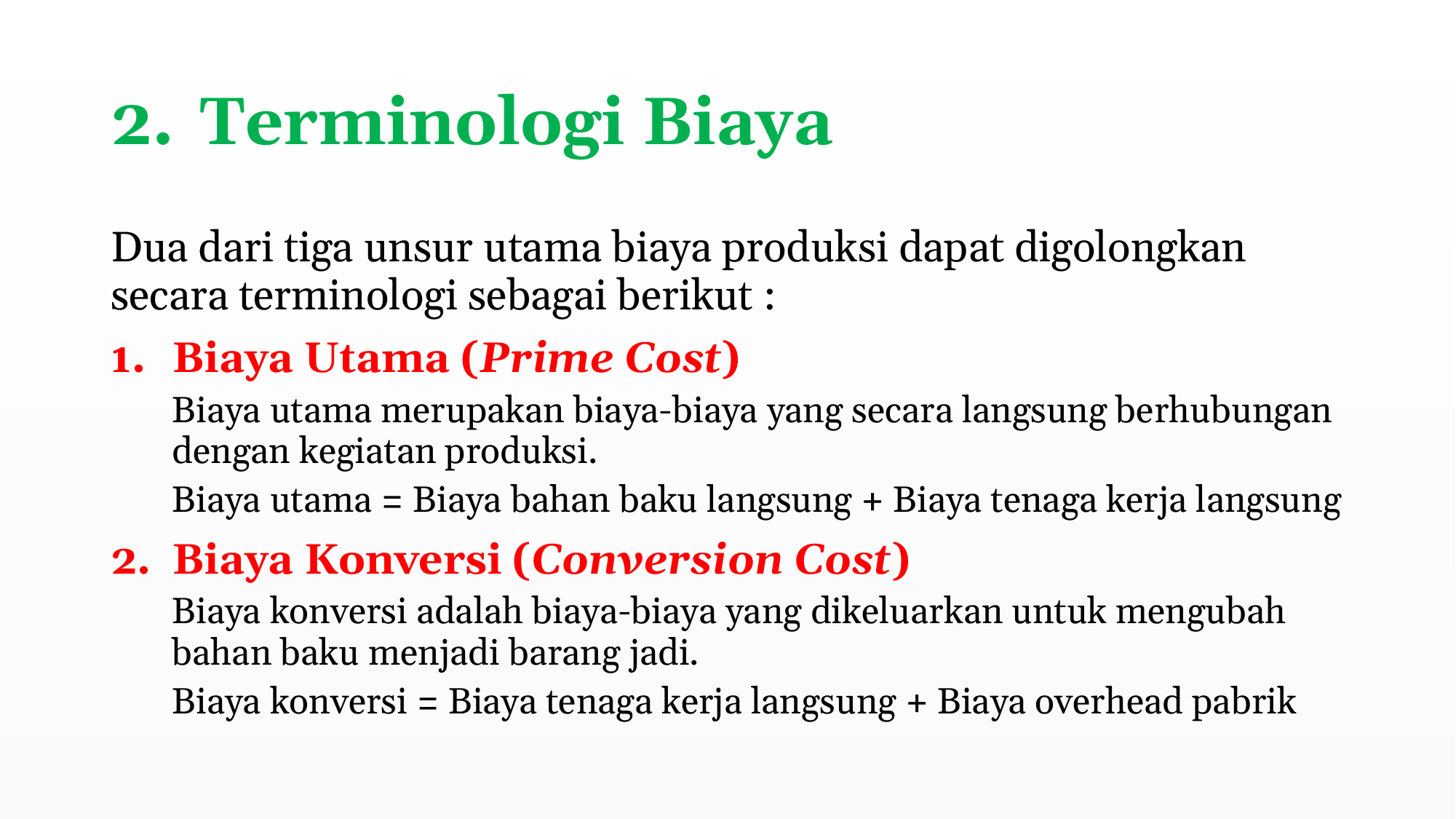

# Terminologi Biaya
Dua dari tiga unsur utama biaya produksi dapat digolongkan secara terminologi sebagai berikut :
Biaya Utama (Prime Cost)
Biaya utama merupakan biaya-biaya yang secara langsung berhubungan dengan kegiatan produksi.
Biaya utama = Biaya bahan baku langsung + Biaya tenaga kerja langsung
Biaya Konversi (Conversion Cost)
Biaya konversi adalah biaya-biaya yang dikeluarkan untuk mengubah bahan baku menjadi barang jadi.
Biaya konversi = Biaya tenaga kerja langsung + Biaya overhead pabrik